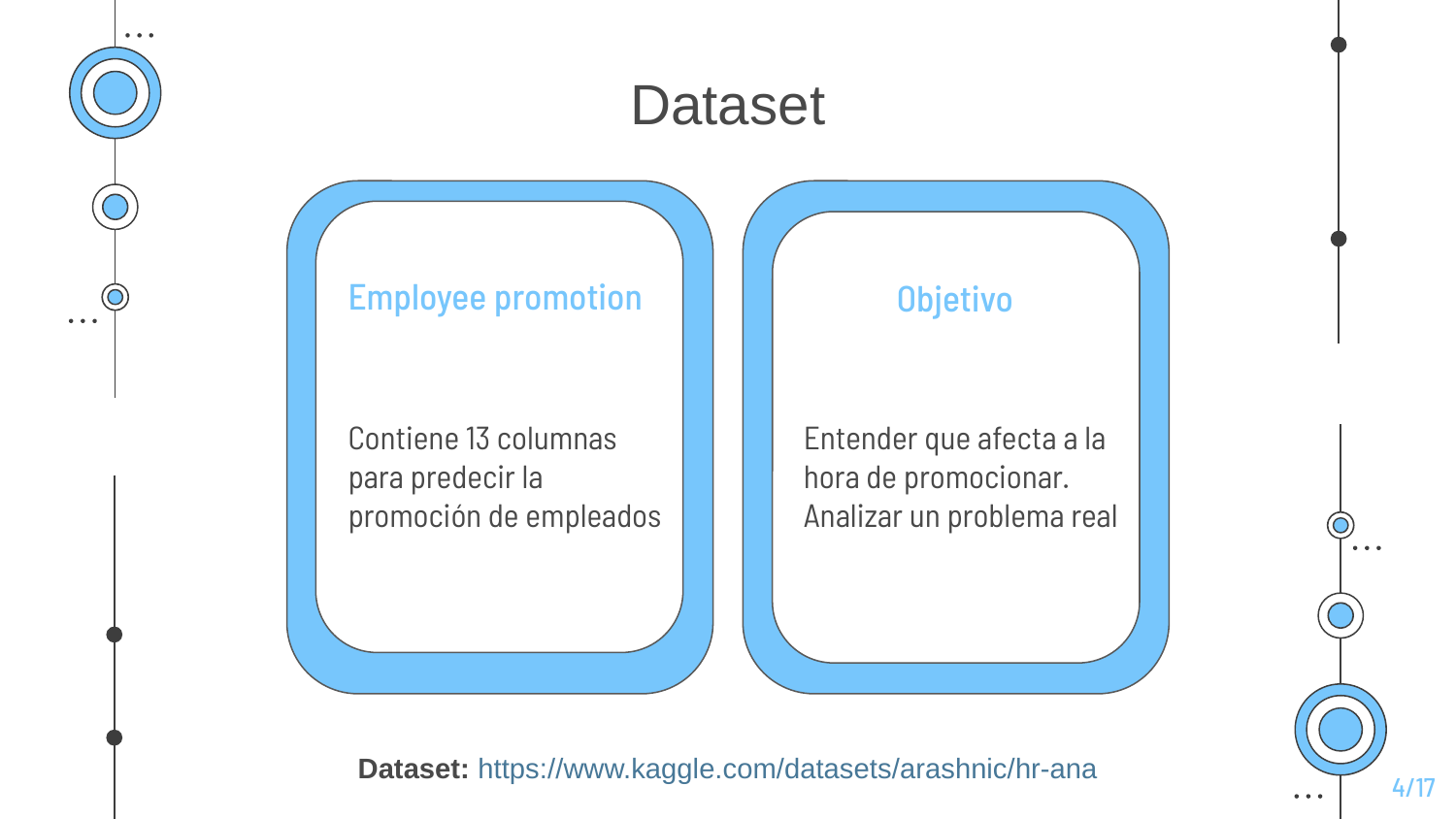

# Dataset

Employee promotion
Objetivo
Contiene 13 columnas para predecir la promoción de empleados
Entender que afecta a la hora de promocionar. Analizar un problema real
Dataset: https://www.kaggle.com/datasets/arashnic/hr-ana
4/17